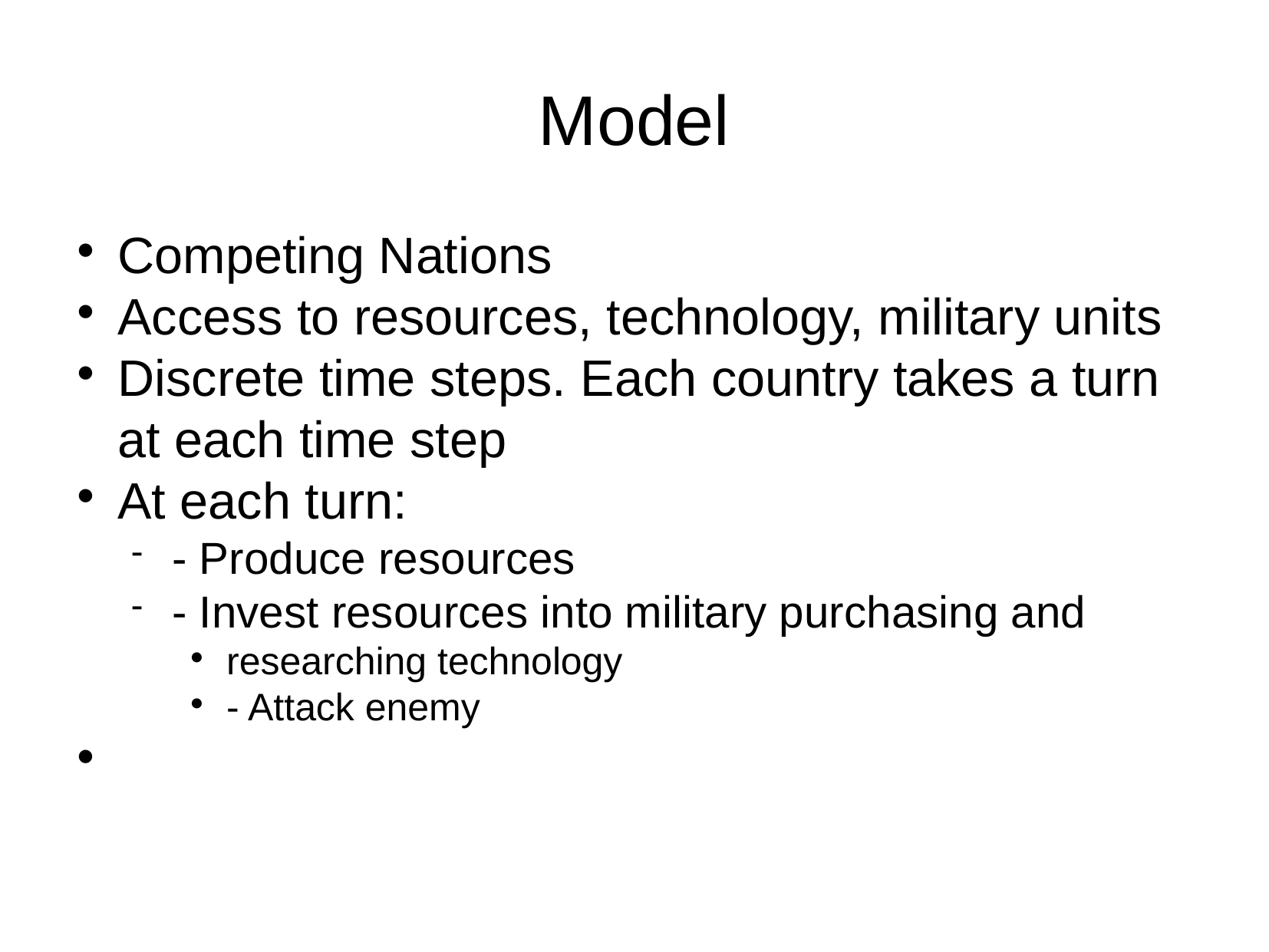

Model
Competing Nations
Access to resources, technology, military units
Discrete time steps. Each country takes a turn at each time step
At each turn:
- Produce resources
- Invest resources into military purchasing and
researching technology
- Attack enemy